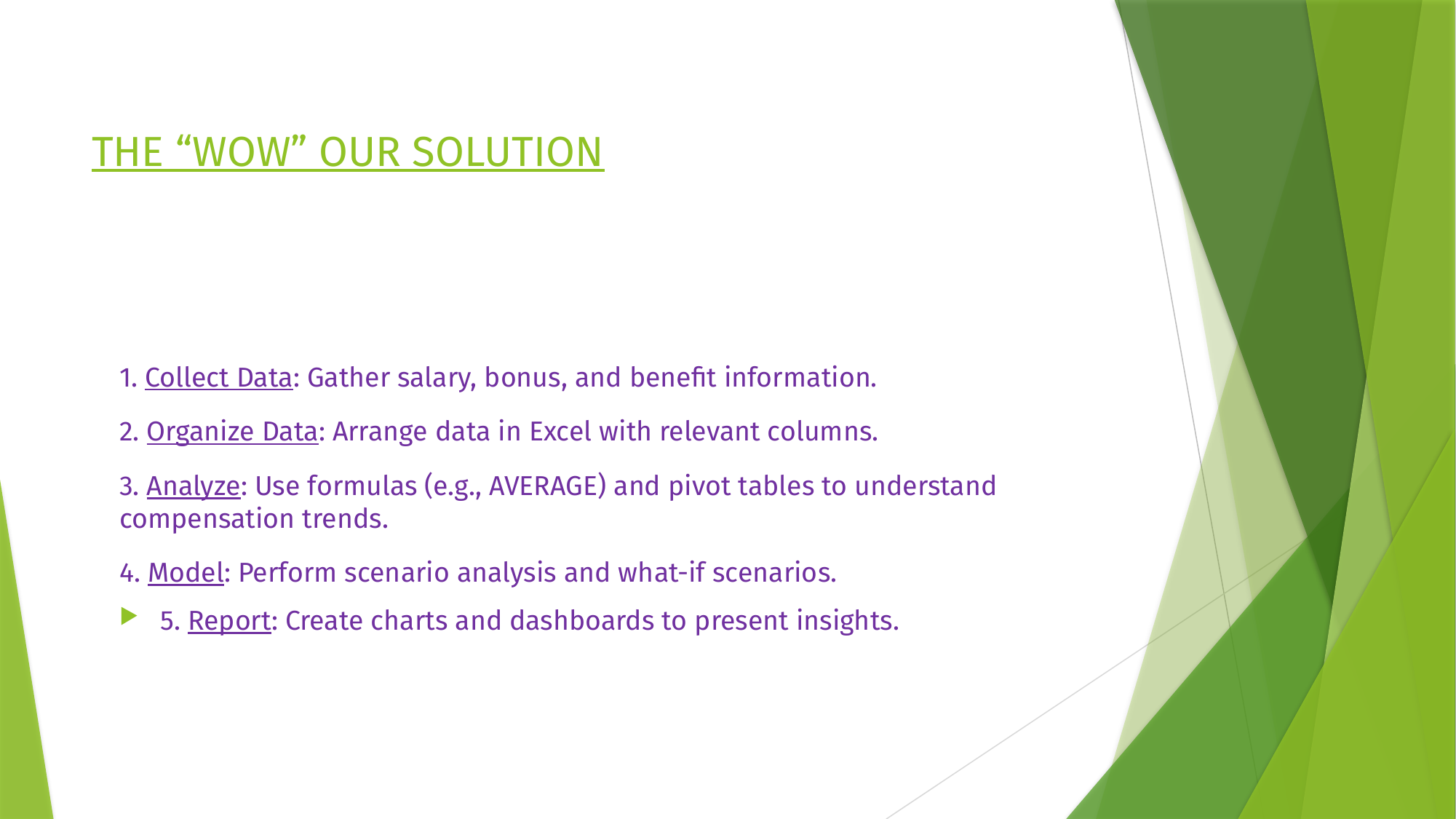

# THE “WOW” OUR SOLUTION
1. Collect Data: Gather salary, bonus, and benefit information.
2. Organize Data: Arrange data in Excel with relevant columns.
3. Analyze: Use formulas (e.g., AVERAGE) and pivot tables to understand compensation trends.
4. Model: Perform scenario analysis and what-if scenarios.
5. Report: Create charts and dashboards to present insights.